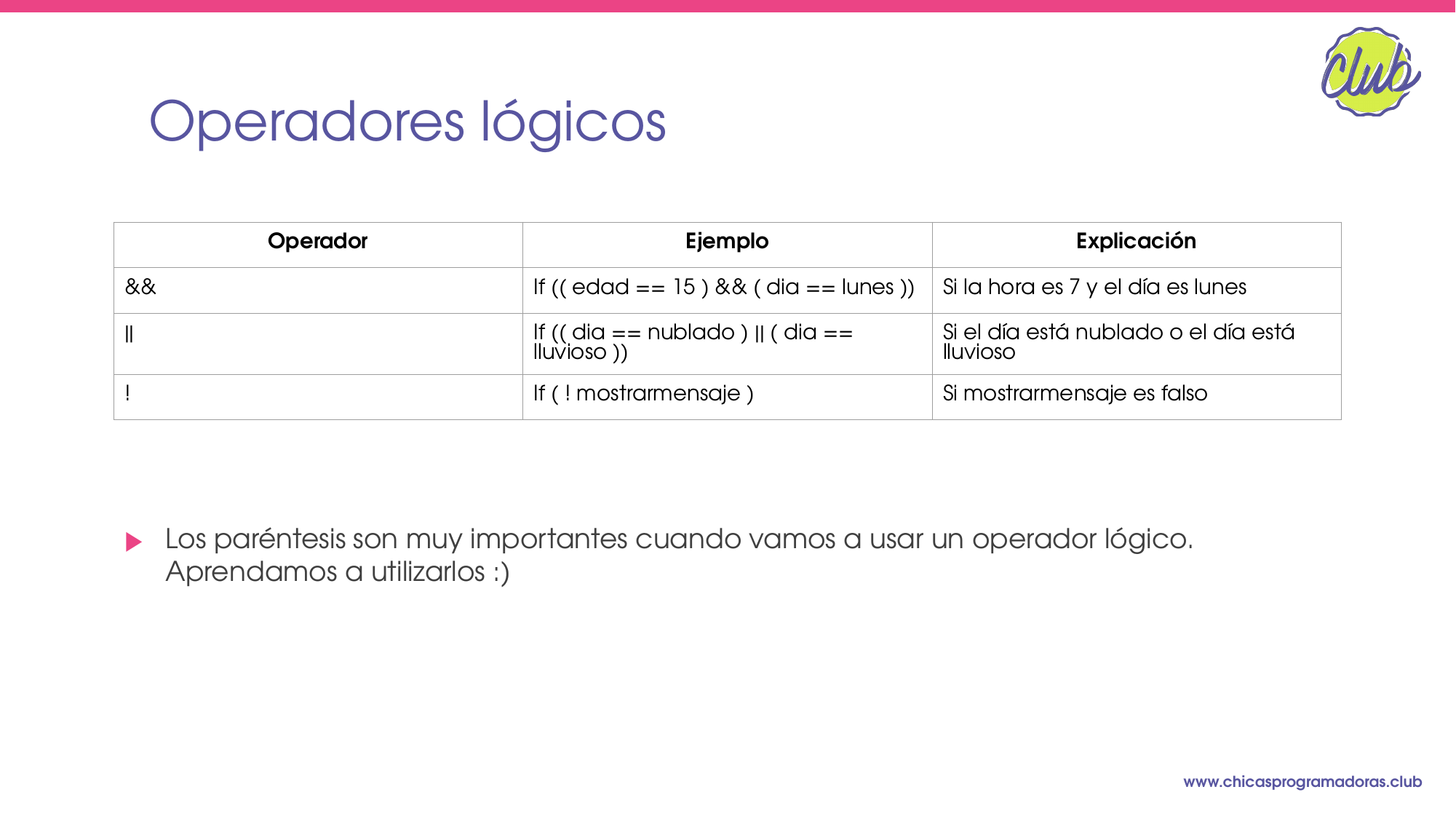

# Operadores lógicos
| Operador | Ejemplo | Explicación |
| --- | --- | --- |
| && | If (( edad == 15 ) && ( dia == lunes )) | Si la hora es 7 y el día es lunes |
| || | If (( dia == nublado ) || ( dia == lluvioso )) | Si el día está nublado o el día está lluvioso |
| ! | If ( ! mostrarmensaje ) | Si mostrarmensaje es falso |
Los paréntesis son muy importantes cuando vamos a usar un operador lógico. Aprendamos a utilizarlos :)
www.chicasprogramadoras.club